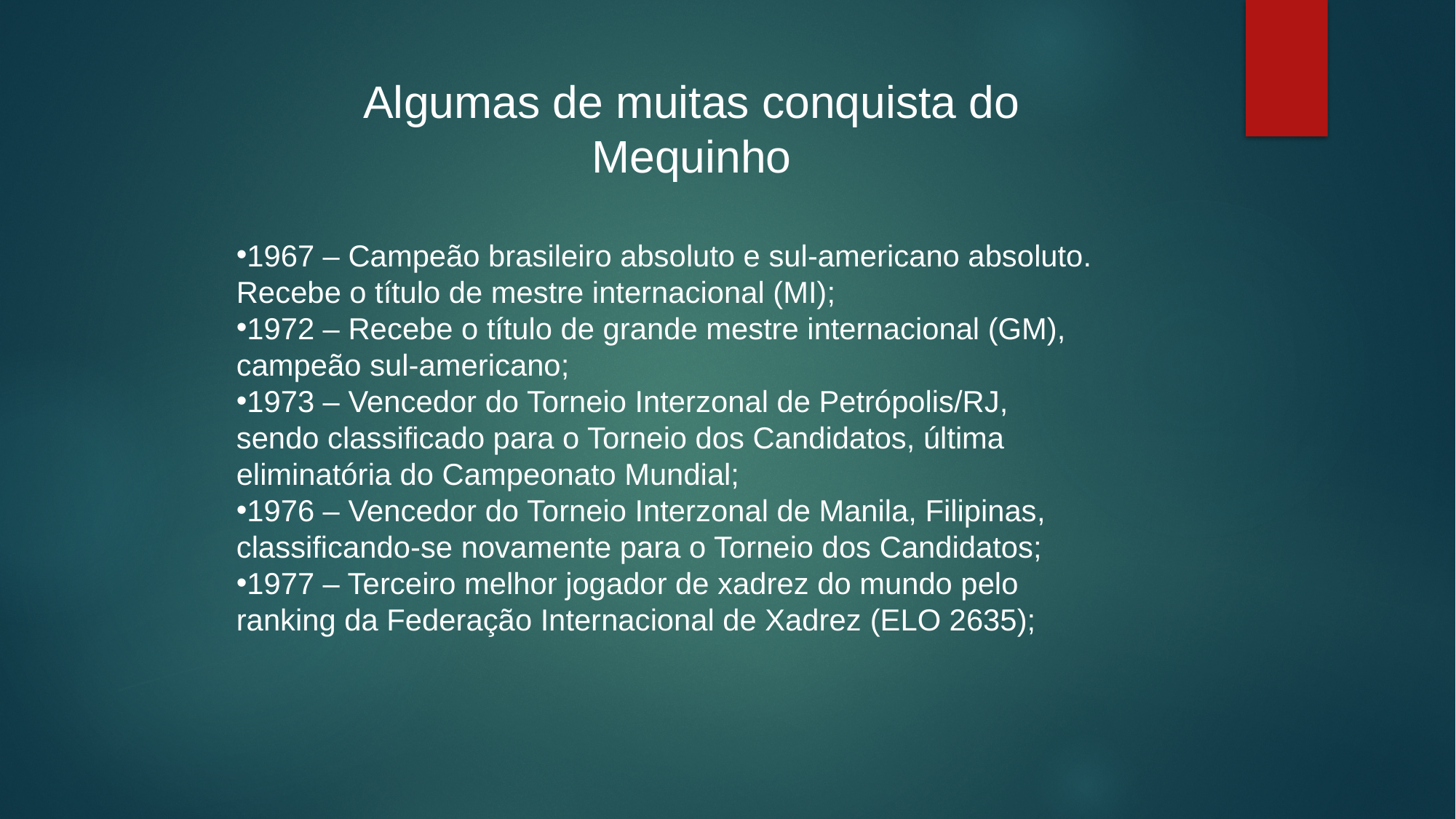

Algumas de muitas conquista do Mequinho

1967 – Campeão brasileiro absoluto e sul-americano absoluto. Recebe o título de mestre internacional (MI);
1972 – Recebe o título de grande mestre internacional (GM), campeão sul-americano;
1973 – Vencedor do Torneio Interzonal de Petrópolis/RJ, sendo classificado para o Torneio dos Candidatos, última eliminatória do Campeonato Mundial;
1976 – Vencedor do Torneio Interzonal de Manila, Filipinas, classificando-se novamente para o Torneio dos Candidatos;
1977 – Terceiro melhor jogador de xadrez do mundo pelo ranking da Federação Internacional de Xadrez (ELO 2635);